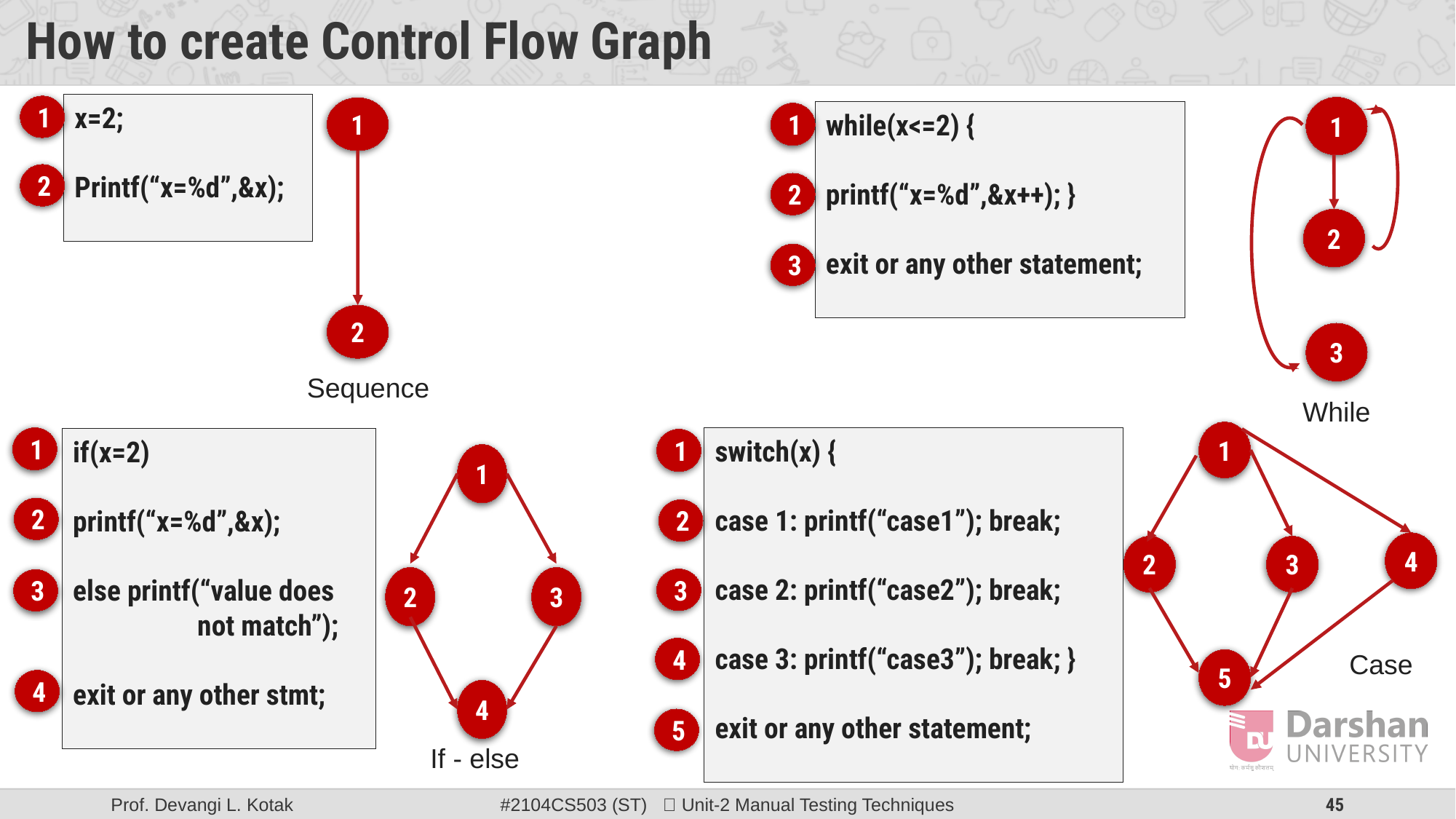

# How to create Control Flow Graph
x=2;

Printf(“x=%d”,&x);

1
1

2
3
1
2
while(x<=2) {

printf(“x=%d”,&x++); }

exit or any other statement;

1
2
2
3
Sequence
While
1
4
2
3
5
1
switch(x) {

case 1: printf(“case1”); break;

case 2: printf(“case2”); break;

case 3: printf(“case3”); break; }

exit or any other statement;

if(x=2)

printf(“x=%d”,&x);

else printf(“value does
                   not match”);

exit or any other stmt;

1
1
2
3
4
2
2
3
3
4
Case
4
5
If - else